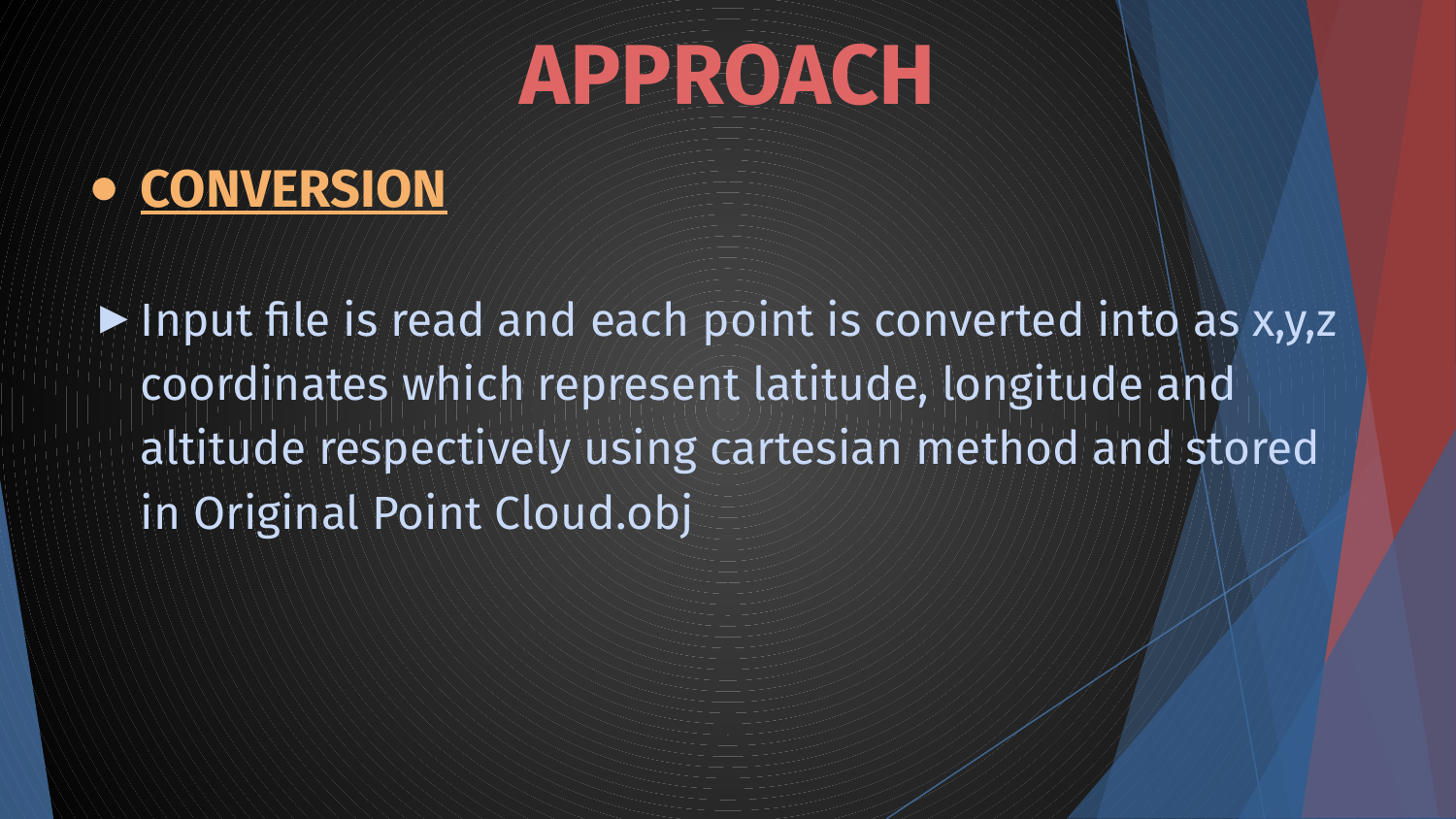

# APPROACH
CONVERSION

Input file is read and each point is converted into as x,y,z coordinates which represent latitude, longitude and altitude respectively using cartesian method and stored in Original Point Cloud.obj